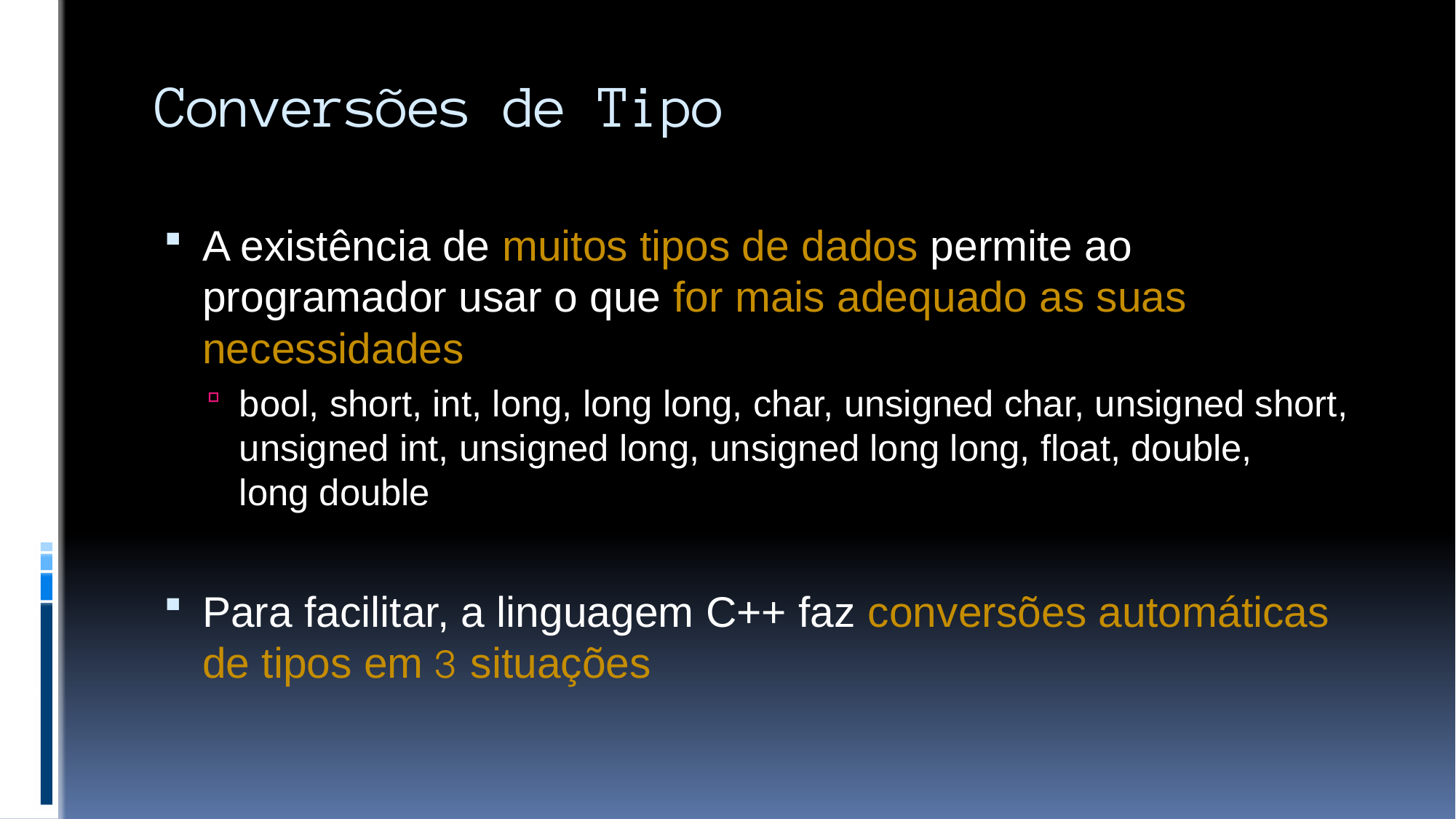

# Conversões de Tipo
A existência de muitos tipos de dados permite ao programador usar o que for mais adequado as suas necessidades
bool, short, int, long, long long, char, unsigned char, unsigned short, unsigned int, unsigned long, unsigned long long, float, double,
long double

Para facilitar, a linguagem C++ faz conversões automáticas
de tipos em 3 situações